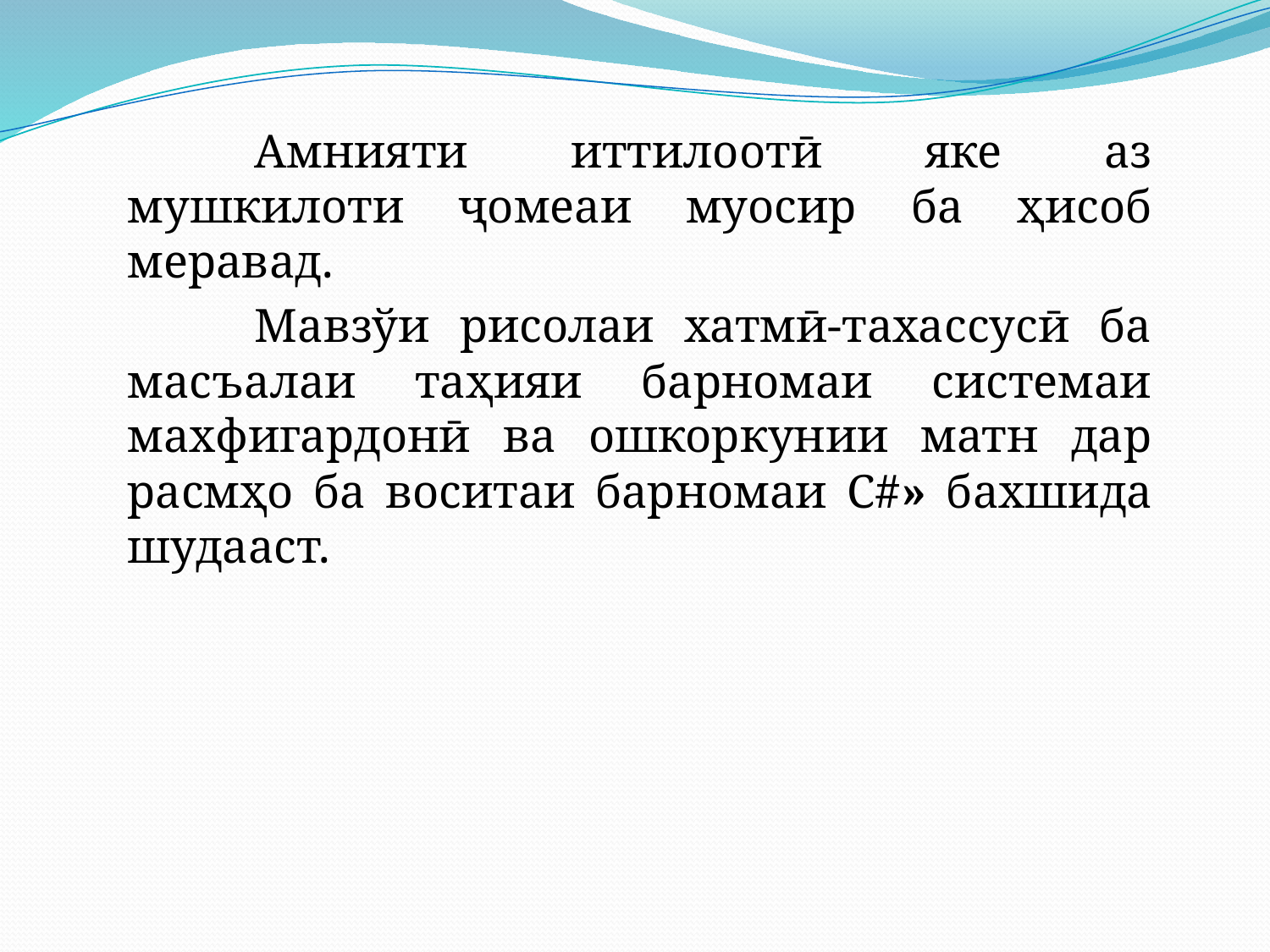

Амнияти иттилоотӣ яке аз мушкилоти ҷомеаи муосир ба ҳисоб меравад.
	Мавзўи рисолаи хатмӣ-тахассусӣ ба масъалаи таҳияи барномаи системаи махфигардонӣ ва ошкоркунии матн дар расмҳо ба воситаи барномаи С#» бахшида шудааст.